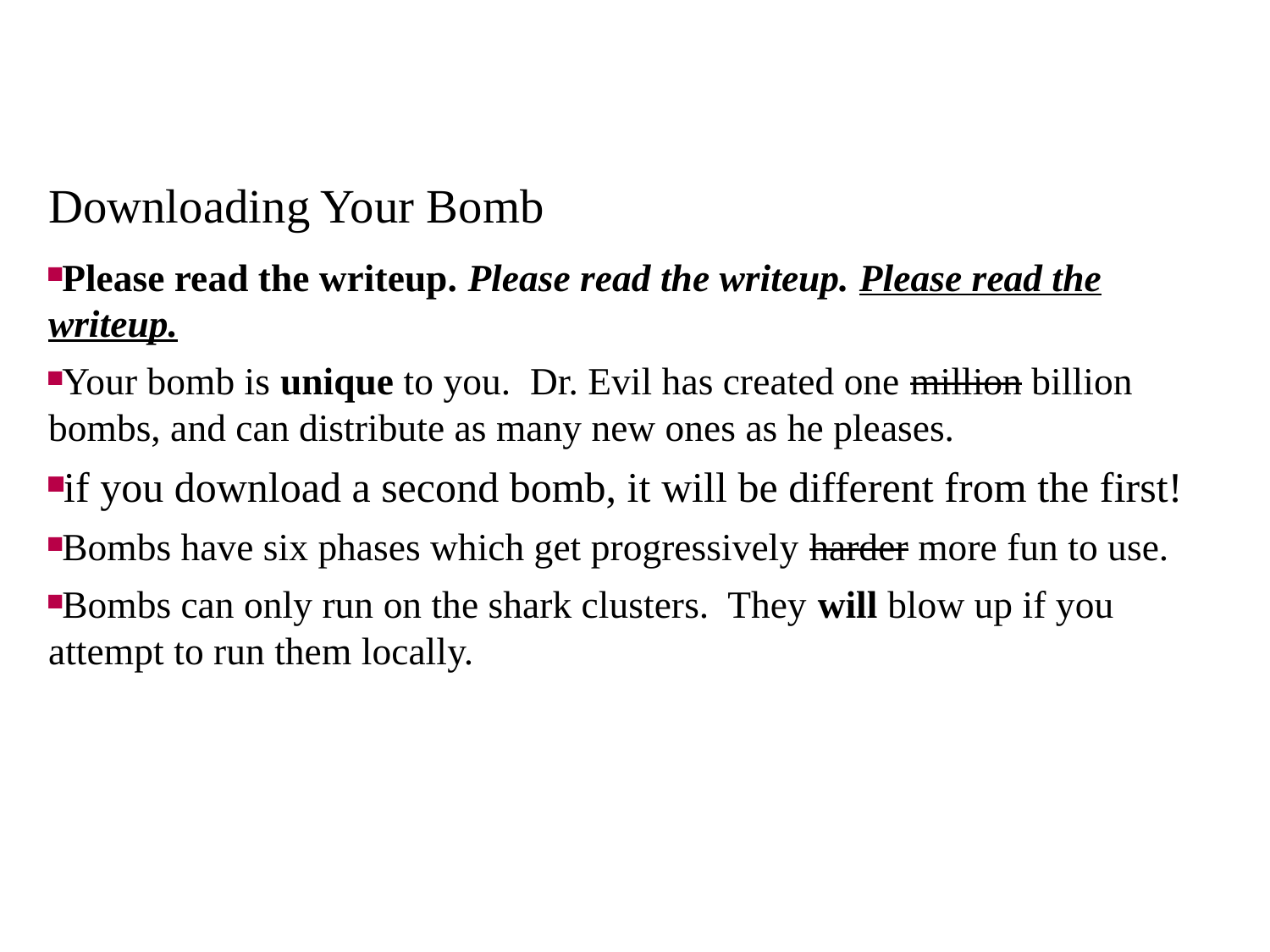

Downloading Your Bomb
Please read the writeup. Please read the writeup. Please read the writeup.
Your bomb is unique to you.  Dr. Evil has created one million billion bombs, and can distribute as many new ones as he pleases.
if you download a second bomb, it will be different from the first!
Bombs have six phases which get progressively harder more fun to use.
Bombs can only run on the shark clusters.  They will blow up if you attempt to run them locally.